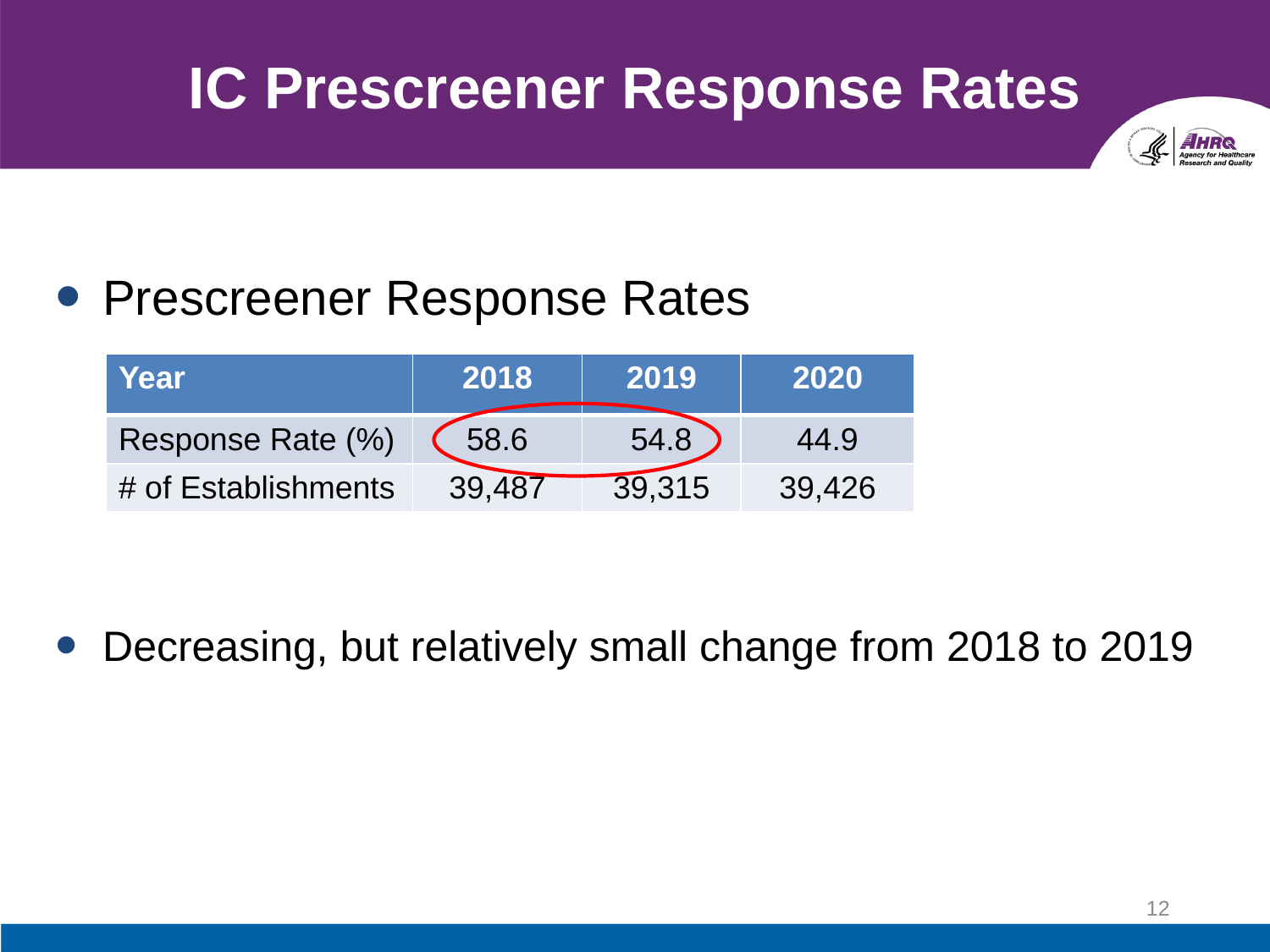

# IC Prescreener Response Rates

Prescreener Response Rates

Decreasing, but relatively small change from 2018 to 2019

| Year | 2018 | 2019 | 2020 |
| --- | --- | --- | --- |
| Response Rate (%) | 58.6 | 54.8 | 44.9 |
| # of Establishments | 39,487 | 39,315 | 39,426 |

12